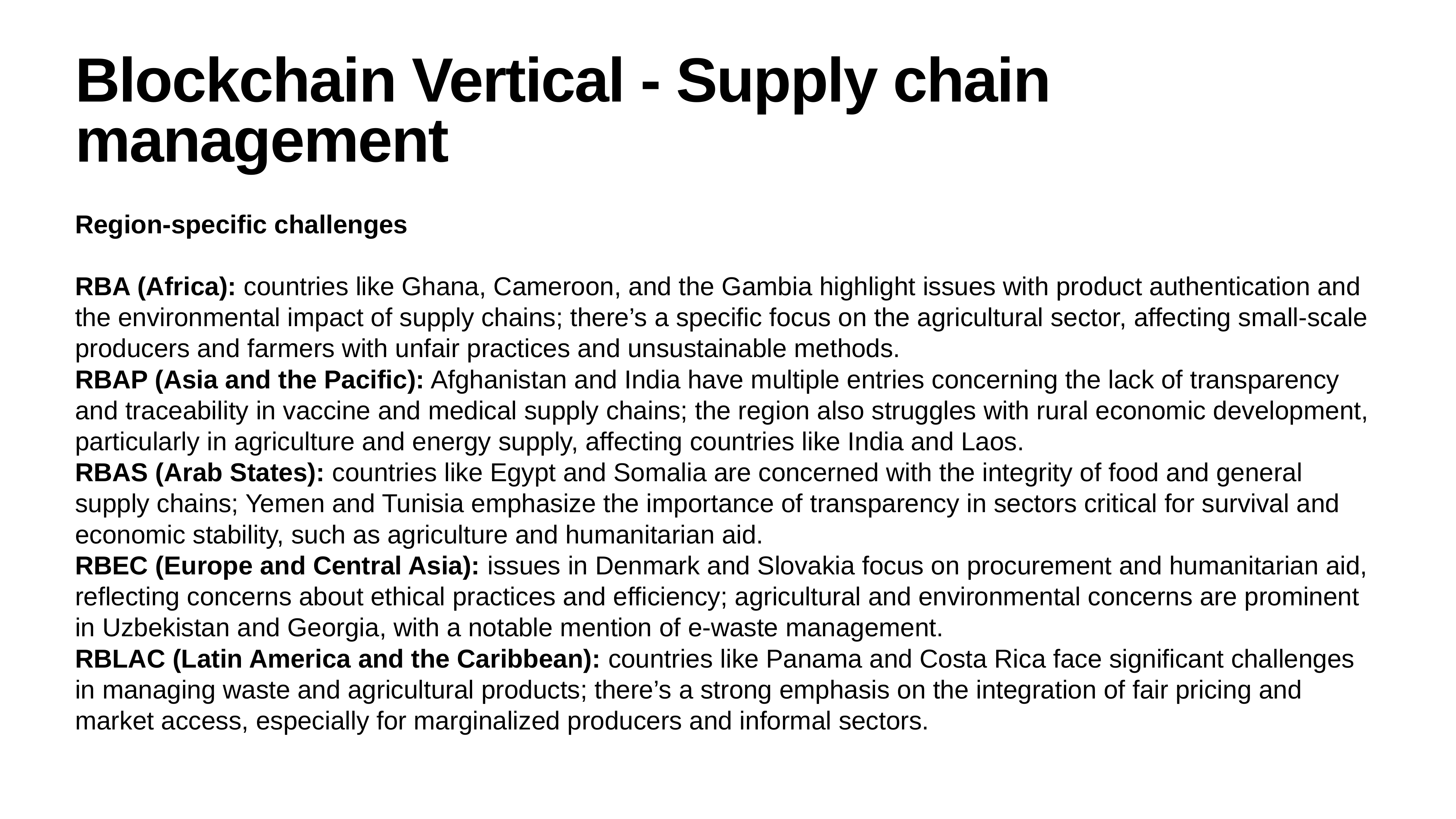

# Blockchain Vertical - Supply chain management
Region-specific challenges

RBA (Africa): countries like Ghana, Cameroon, and the Gambia highlight issues with product authentication and the environmental impact of supply chains; there’s a specific focus on the agricultural sector, affecting small-scale producers and farmers with unfair practices and unsustainable methods.
RBAP (Asia and the Pacific): Afghanistan and India have multiple entries concerning the lack of transparency and traceability in vaccine and medical supply chains; the region also struggles with rural economic development, particularly in agriculture and energy supply, affecting countries like India and Laos.
RBAS (Arab States): countries like Egypt and Somalia are concerned with the integrity of food and general supply chains; Yemen and Tunisia emphasize the importance of transparency in sectors critical for survival and economic stability, such as agriculture and humanitarian aid.
RBEC (Europe and Central Asia): issues in Denmark and Slovakia focus on procurement and humanitarian aid, reflecting concerns about ethical practices and efficiency; agricultural and environmental concerns are prominent in Uzbekistan and Georgia, with a notable mention of e-waste management.
RBLAC (Latin America and the Caribbean): countries like Panama and Costa Rica face significant challenges in managing waste and agricultural products; there’s a strong emphasis on the integration of fair pricing and market access, especially for marginalized producers and informal sectors.